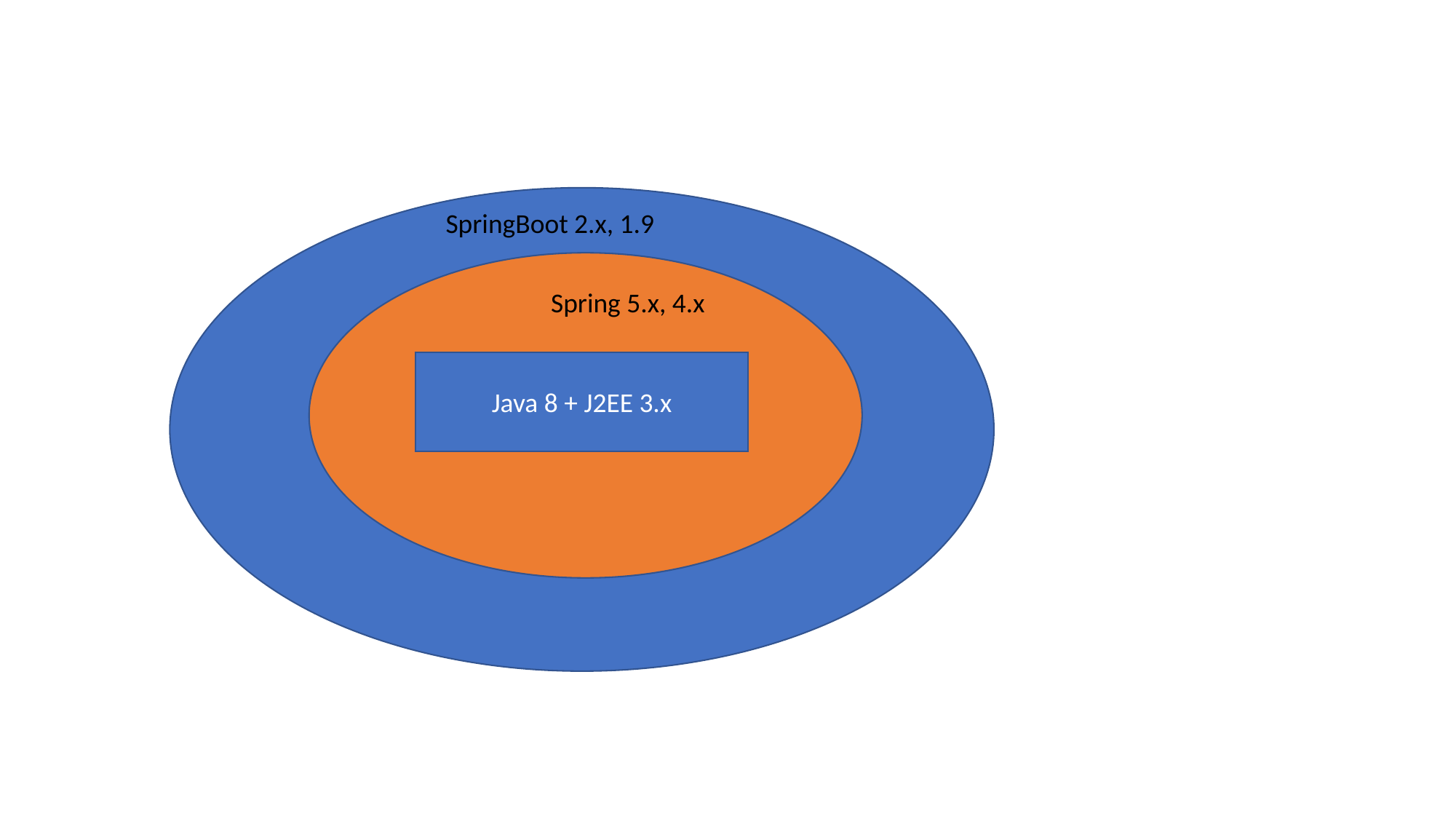

SpringBoot 2.x, 1.9

Spring 5.x, 4.x
Java 8 + J2EE 3.x